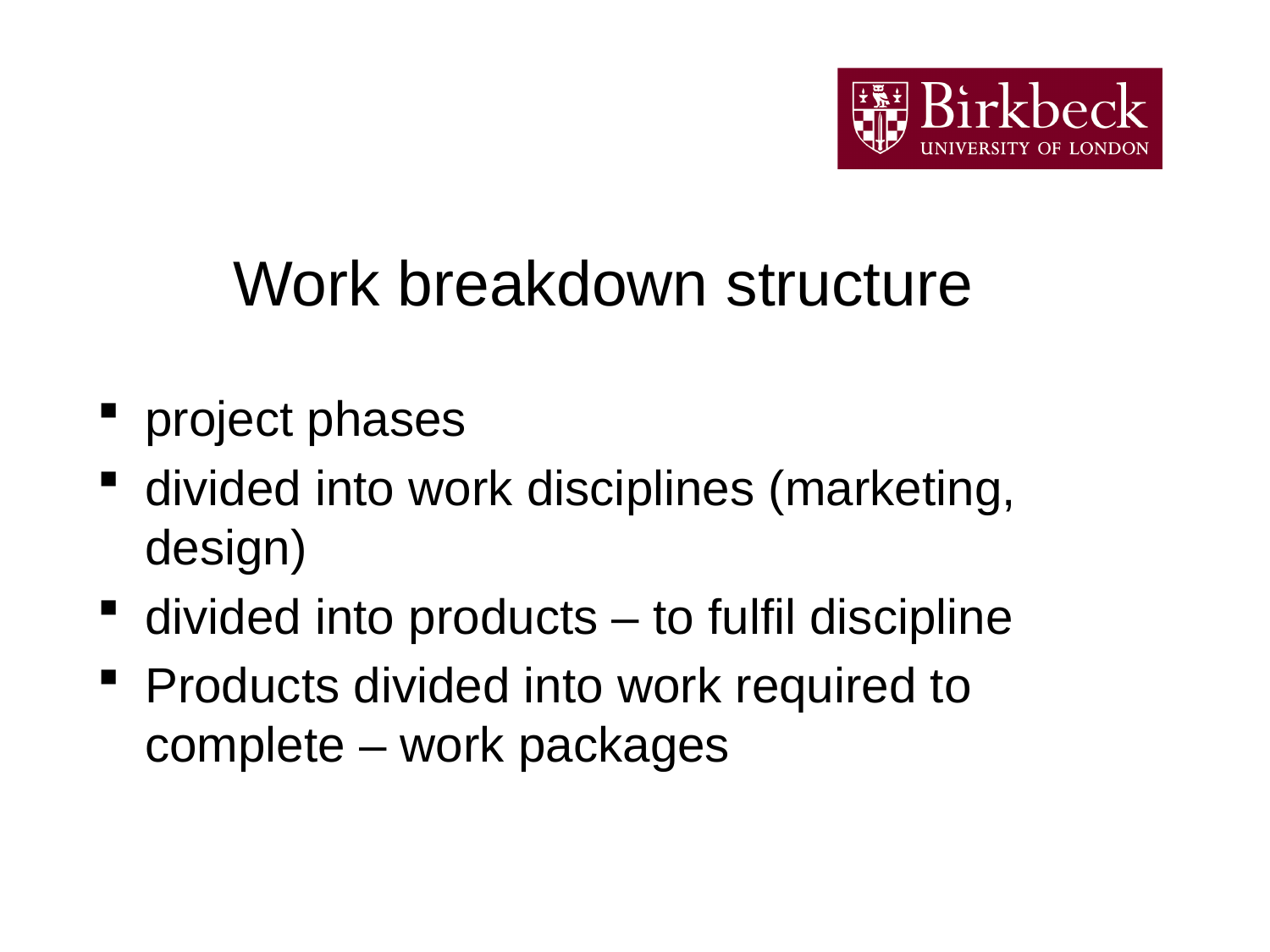

# Work breakdown structure
project phases
divided into work disciplines (marketing, design)
divided into products – to fulfil discipline
Products divided into work required to complete – work packages